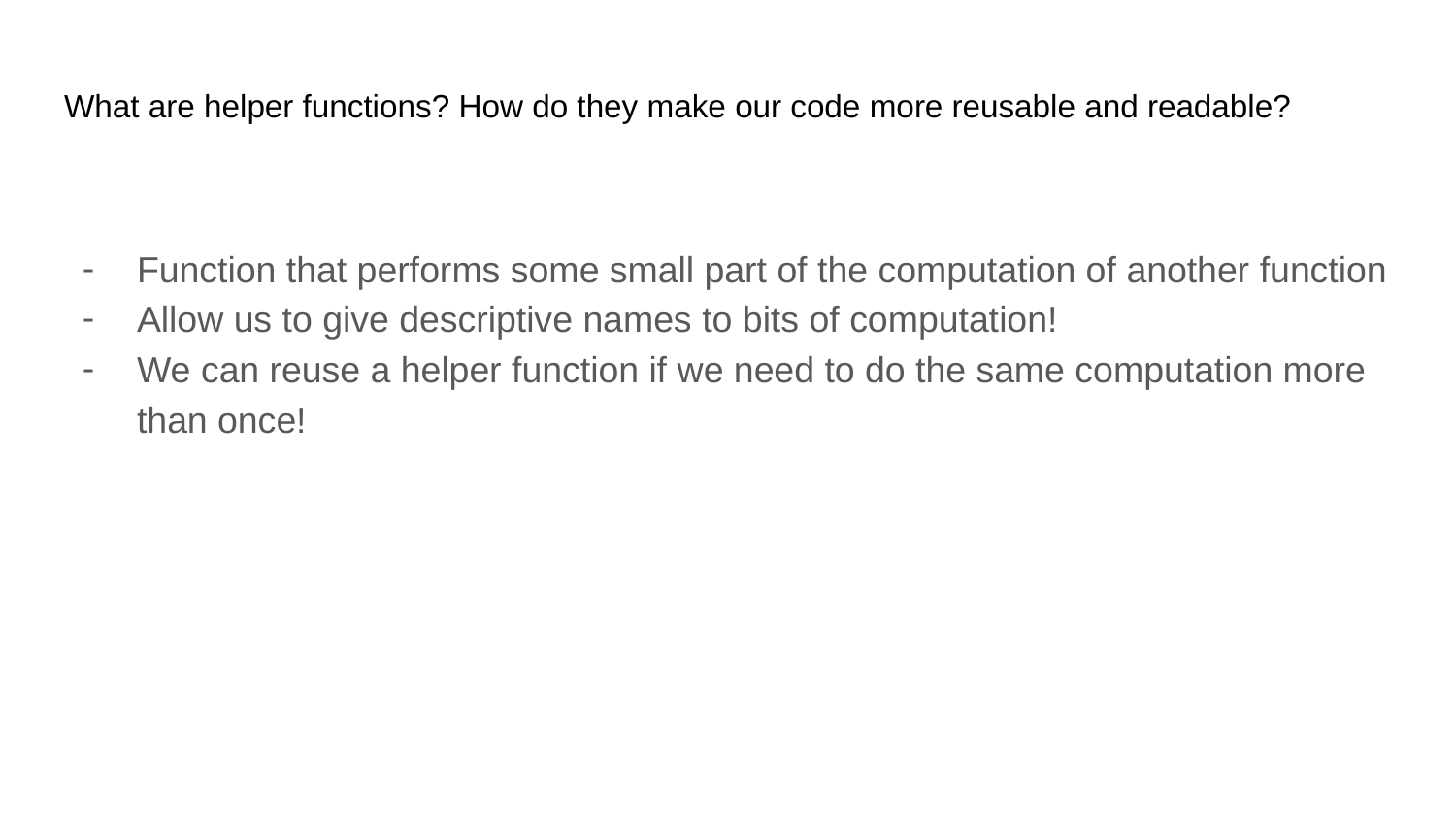

# What are helper functions? How do they make our code more reusable and readable?
Function that performs some small part of the computation of another function
Allow us to give descriptive names to bits of computation!
We can reuse a helper function if we need to do the same computation more than once!